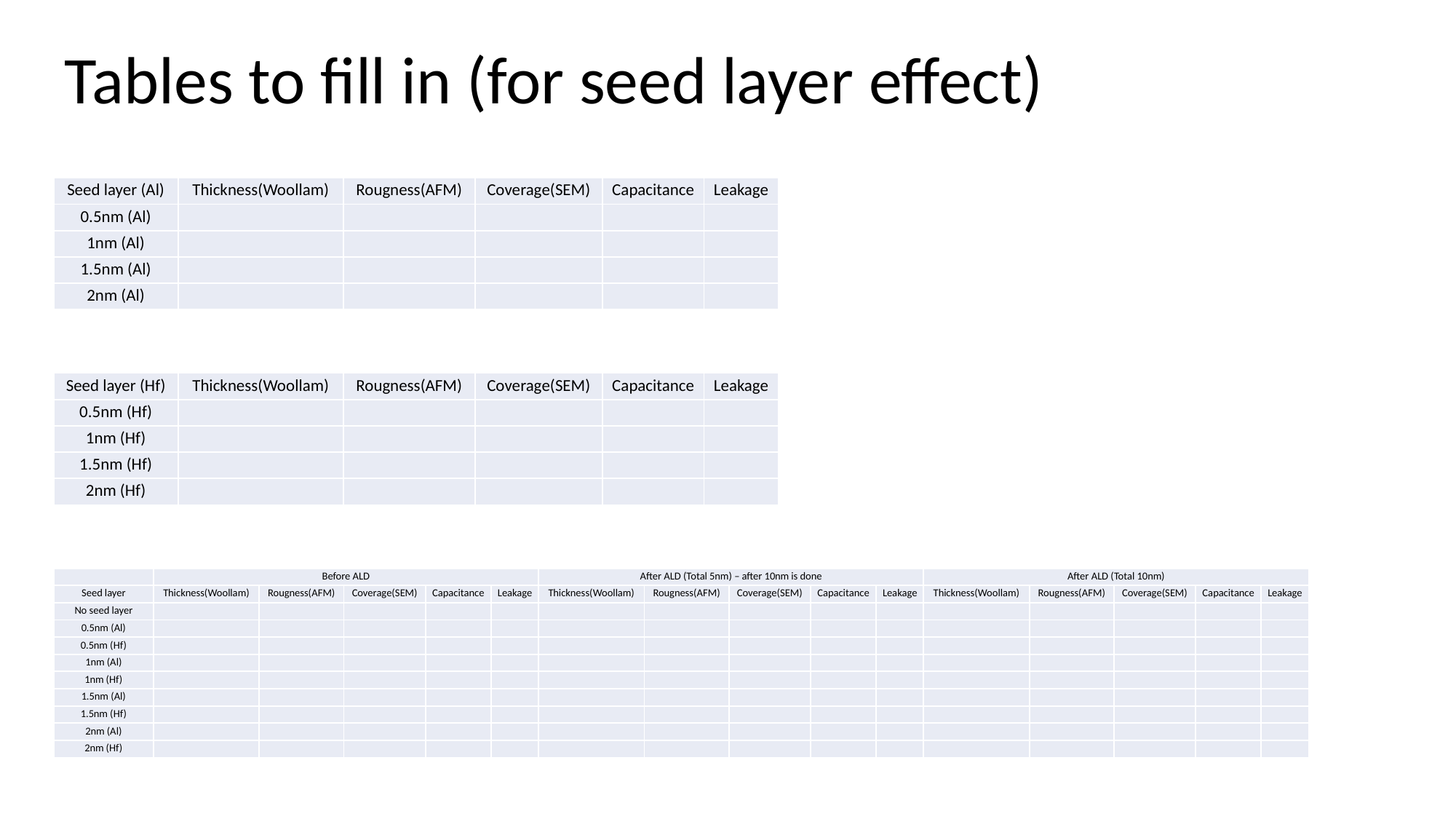

# Tables to fill in (for seed layer effect)
| Seed layer (Al) | Thickness(Woollam) | Rougness(AFM) | Coverage(SEM) | Capacitance | Leakage |
| --- | --- | --- | --- | --- | --- |
| 0.5nm (Al) |  |  |  |  |  |
| 1nm (Al) |  |  |  |  |  |
| 1.5nm (Al) |  |  |  |  |  |
| 2nm (Al) |  |  |  |  |  |
| Seed layer (Hf) | Thickness(Woollam) | Rougness(AFM) | Coverage(SEM) | Capacitance | Leakage |
| --- | --- | --- | --- | --- | --- |
| 0.5nm (Hf) |  |  |  |  |  |
| 1nm (Hf) |  |  |  |  |  |
| 1.5nm (Hf) |  |  |  |  |  |
| 2nm (Hf) |  |  |  |  |  |
|  | Before ALD |  |  |  |  | After ALD (Total 5nm) – after 10nm is done |  |  |  |  | After ALD (Total 10nm) |  |  |  |  |
| --- | --- | --- | --- | --- | --- | --- | --- | --- | --- | --- | --- | --- | --- | --- | --- |
| Seed layer | Thickness(Woollam) | Rougness(AFM) | Coverage(SEM) | Capacitance | Leakage | Thickness(Woollam) | Rougness(AFM) | Coverage(SEM) | Capacitance | Leakage | Thickness(Woollam) | Rougness(AFM) | Coverage(SEM) | Capacitance | Leakage |
| No seed layer |  |  |  |  |  |  |  |  |  |  |  |  |  |  |  |
| 0.5nm (Al) |  |  |  |  |  |  |  |  |  |  |  |  |  |  |  |
| 0.5nm (Hf) |  |  |  |  |  |  |  |  |  |  |  |  |  |  |  |
| 1nm (Al) |  |  |  |  |  |  |  |  |  |  |  |  |  |  |  |
| 1nm (Hf) |  |  |  |  |  |  |  |  |  |  |  |  |  |  |  |
| 1.5nm (Al) |  |  |  |  |  |  |  |  |  |  |  |  |  |  |  |
| 1.5nm (Hf) |  |  |  |  |  |  |  |  |  |  |  |  |  |  |  |
| 2nm (Al) |  |  |  |  |  |  |  |  |  |  |  |  |  |  |  |
| 2nm (Hf) |  |  |  |  |  |  |  |  |  |  |  |  |  |  |  |